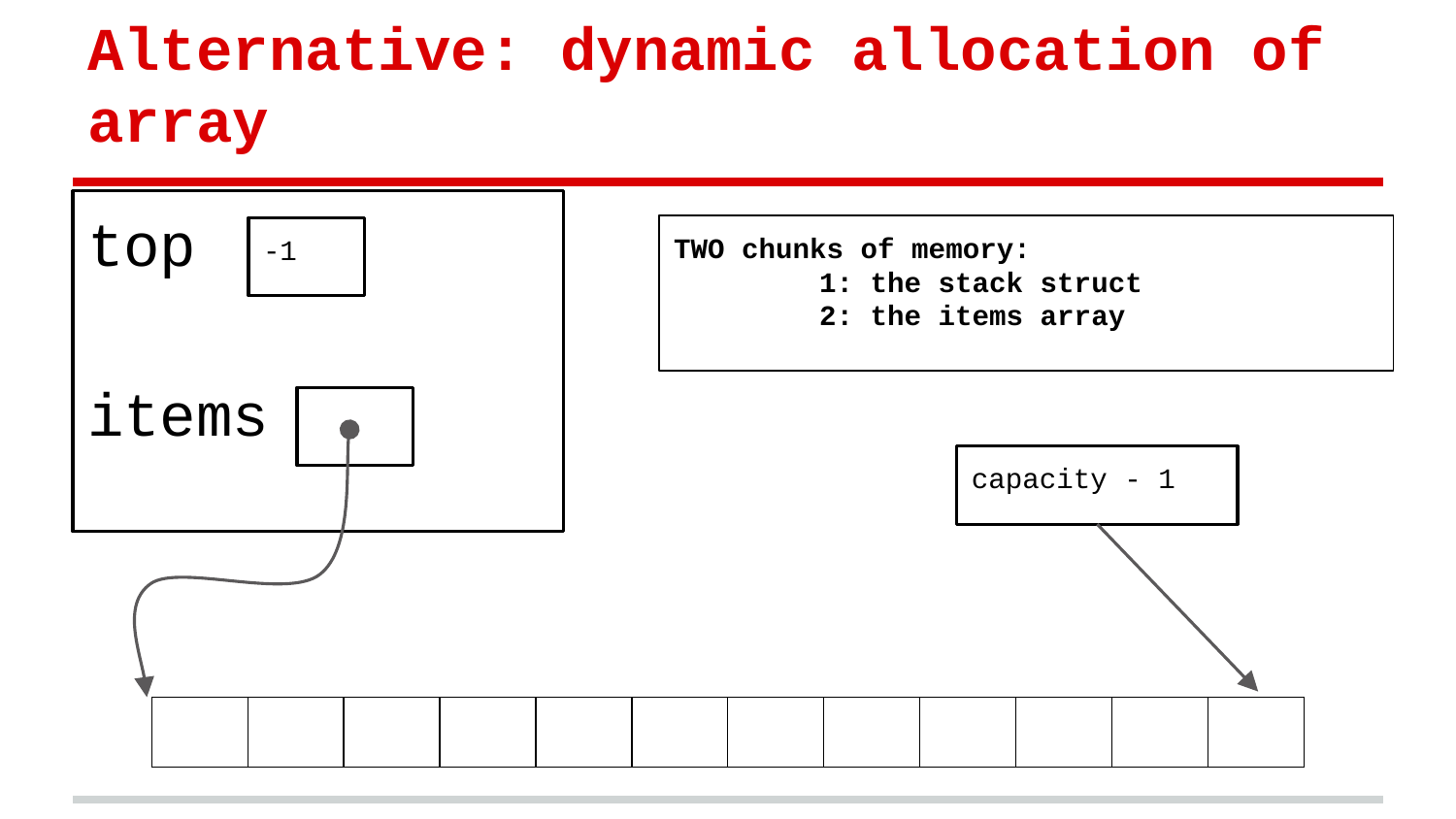

# Alternative: dynamic allocation of array

top

items
TWO chunks of memory:
	1: the stack struct
	2: the items array
-1

capacity - 1
|  |  |  |  |  |  |  |  |  |  |  |  |
| --- | --- | --- | --- | --- | --- | --- | --- | --- | --- | --- | --- |